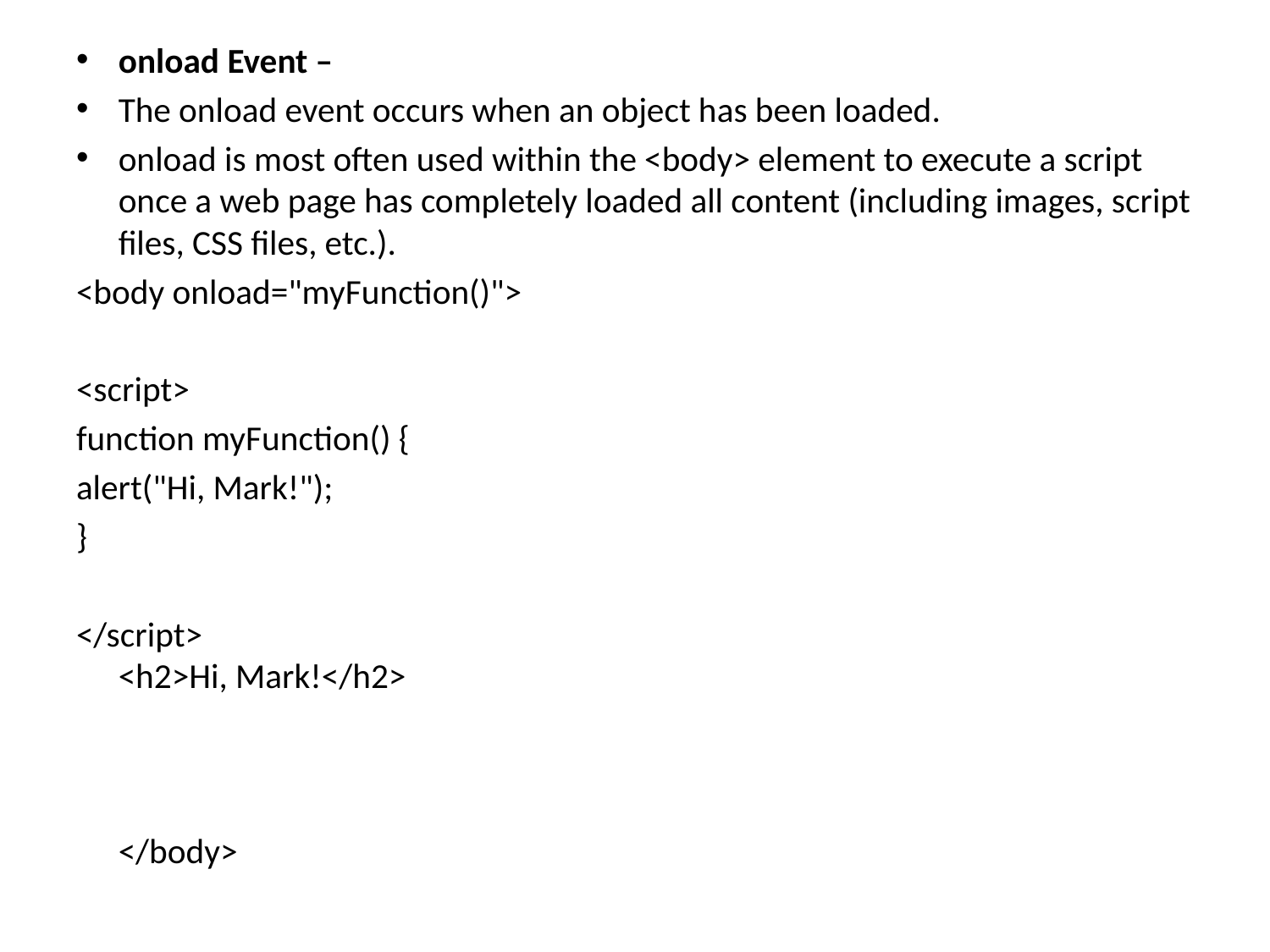

onload Event –
The onload event occurs when an object has been loaded.
onload is most often used within the <body> element to execute a script once a web page has completely loaded all content (including images, script files, CSS files, etc.).
<body onload="myFunction()">

<script>
function myFunction() {
alert("Hi, Mark!");
}

</script>
<h2>Hi, Mark!</h2>
</body>